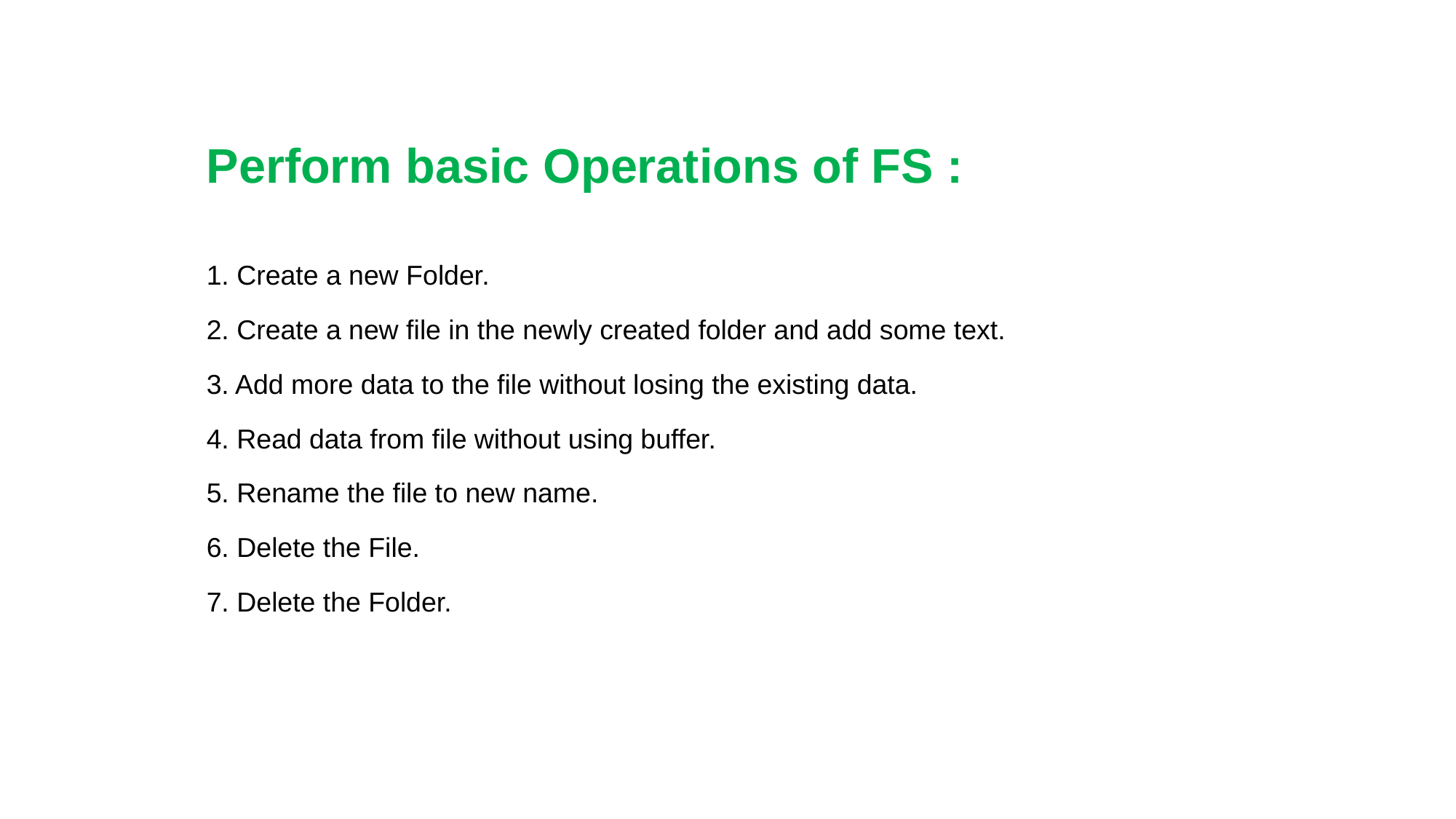

# Perform basic Operations of FS :
1. Create a new Folder.
2. Create a new file in the newly created folder and add some text.
3. Add more data to the file without losing the existing data.
4. Read data from file without using buffer.
5. Rename the file to new name.
6. Delete the File.
7. Delete the Folder.